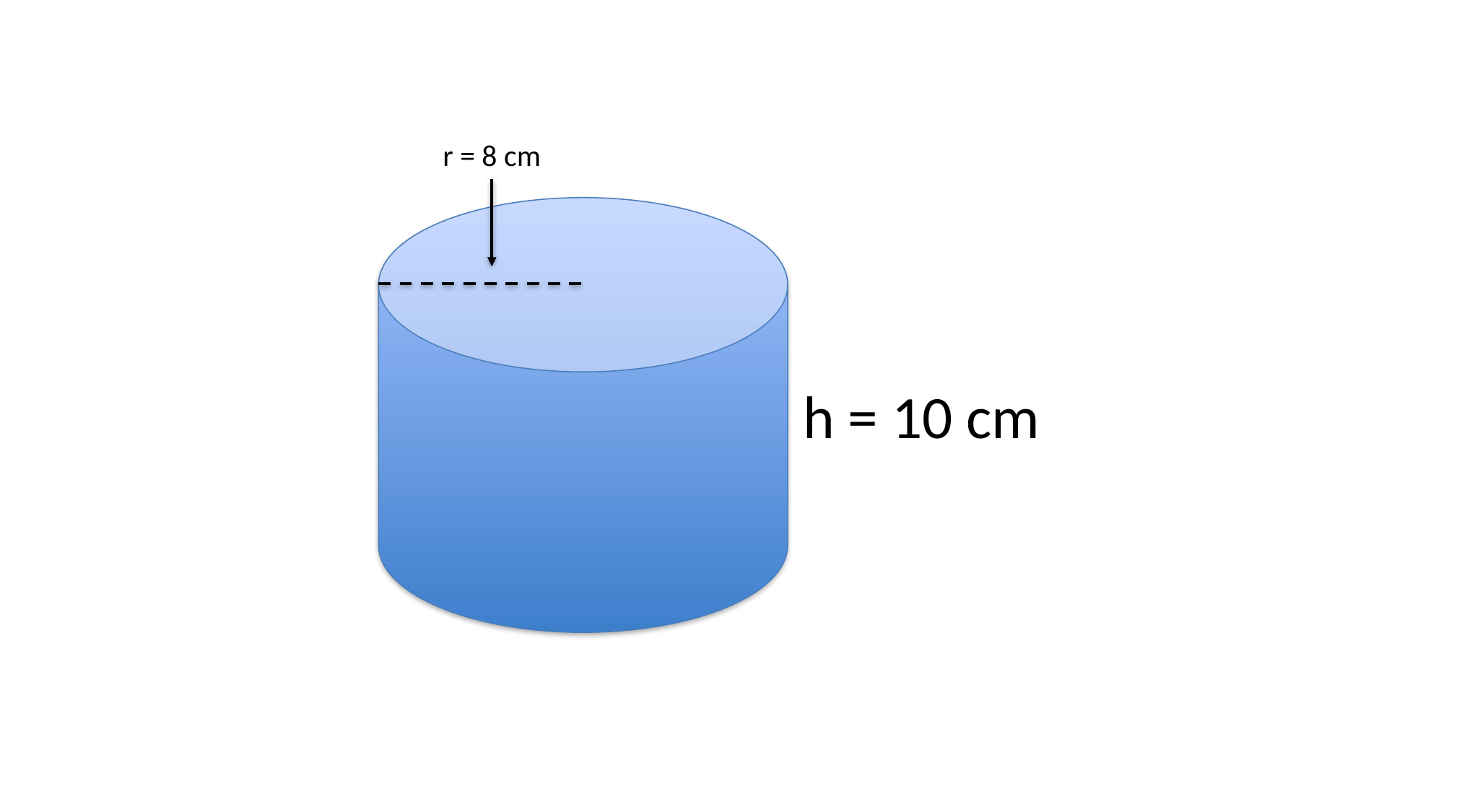

r = 8 cm

h = 10 cm